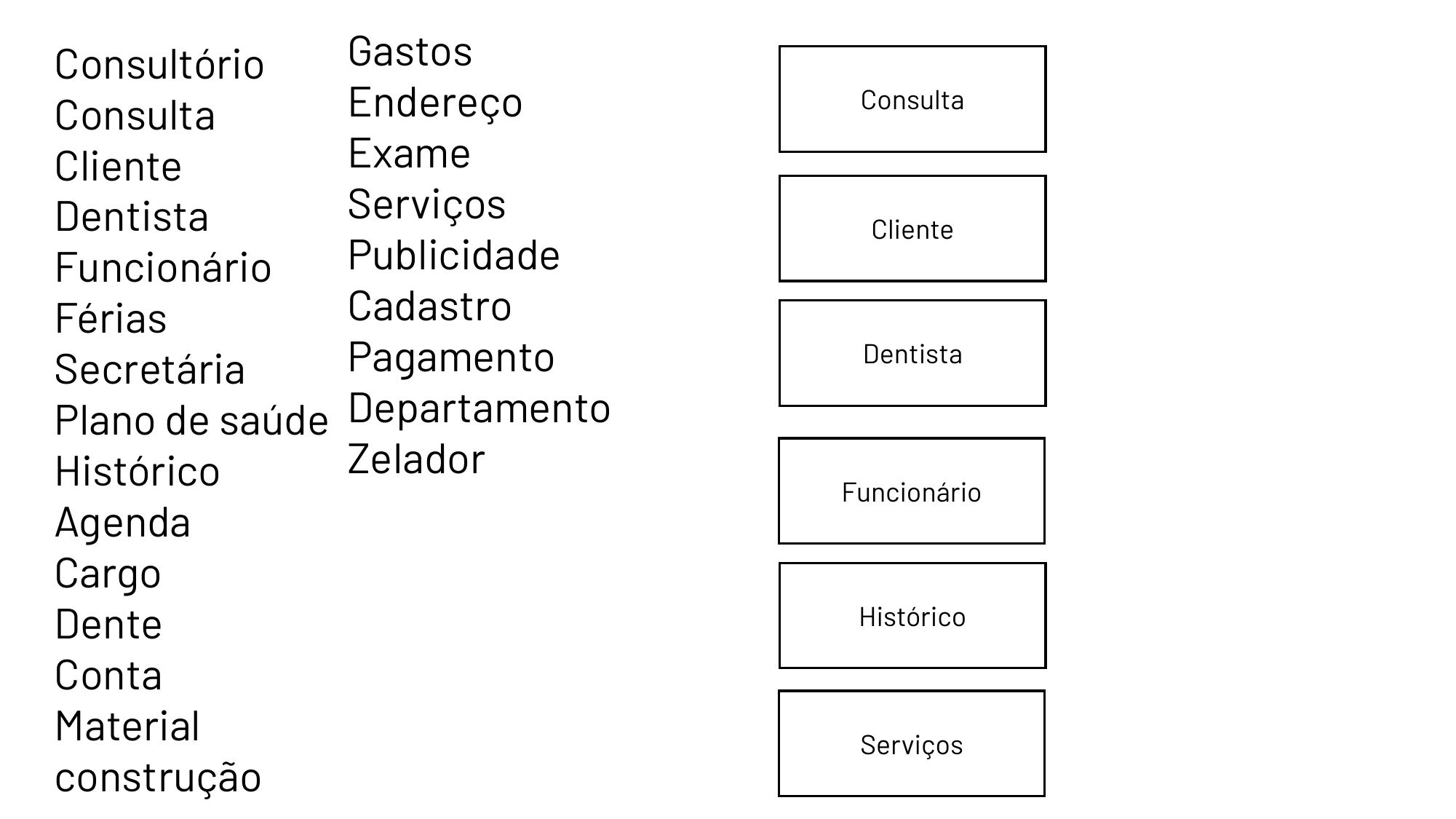

Gastos
Endereço
Exame
Serviços
Publicidade
Cadastro
Pagamento
Departamento
Zelador

Consultório
Consulta
Cliente
Dentista
Funcionário
Férias
Secretária
Plano de saúde
Histórico
Agenda
Cargo
Dente
Conta
Material
construção
Consulta
Cliente
Dentista
Funcionário
Histórico
Serviços